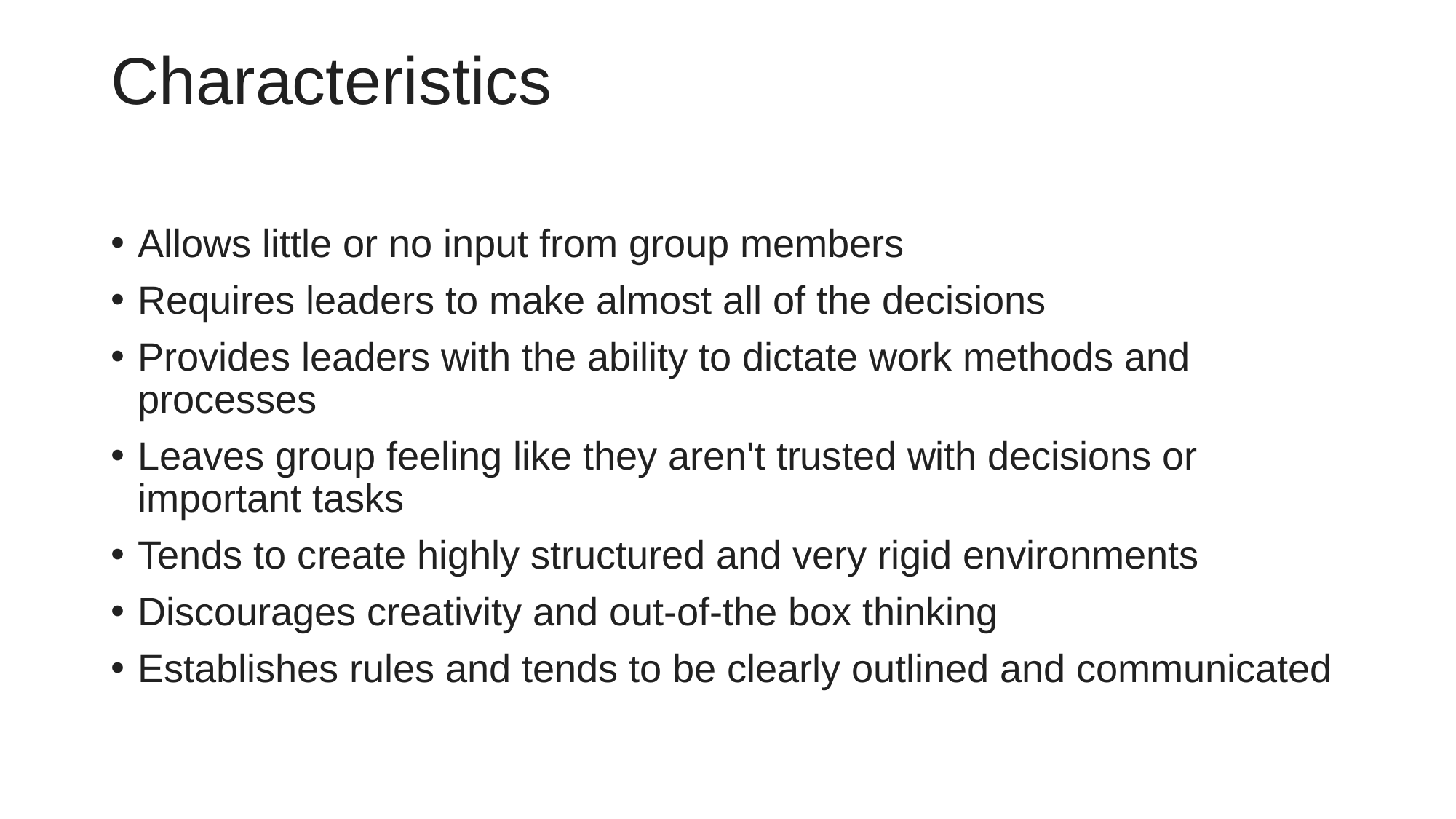

# Characteristics
Allows little or no input from group members
Requires leaders to make almost all of the decisions
Provides leaders with the ability to dictate work methods and processes
Leaves group feeling like they aren't trusted with decisions or important tasks
Tends to create highly structured and very rigid environments
Discourages creativity and out-of-the box thinking
Establishes rules and tends to be clearly outlined and communicated